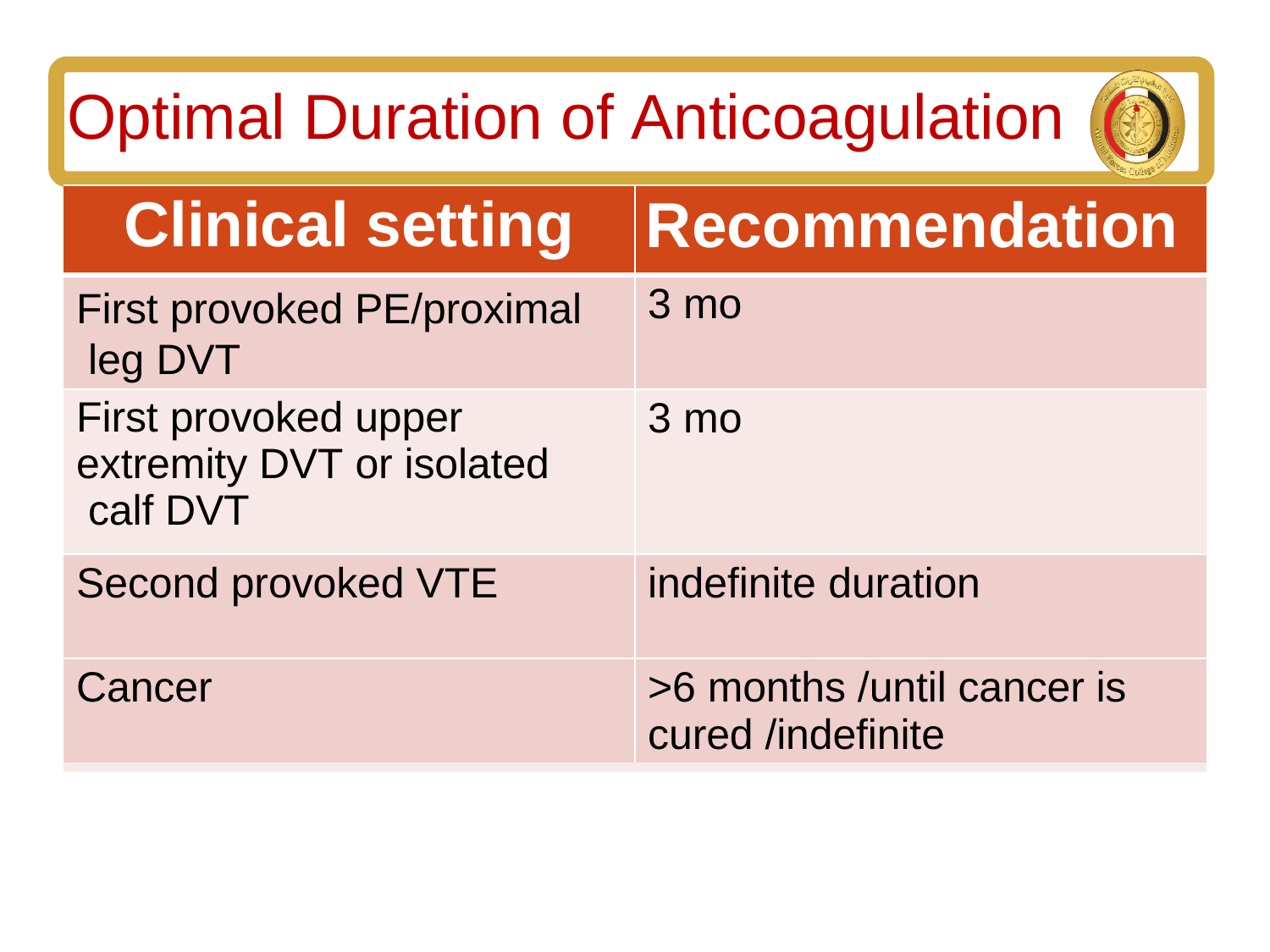

# Optimal Duration of Anticoagulation
| Clinical setting | Recommendation |
| --- | --- |
| First provoked PE/proximal leg DVT | 3 mo |
| First provoked upper extremity DVT or isolated calf DVT | 3 mo |
| Second provoked VTE | indefinite duration |
| Cancer | >6 months /until cancer is cured /indefinite |